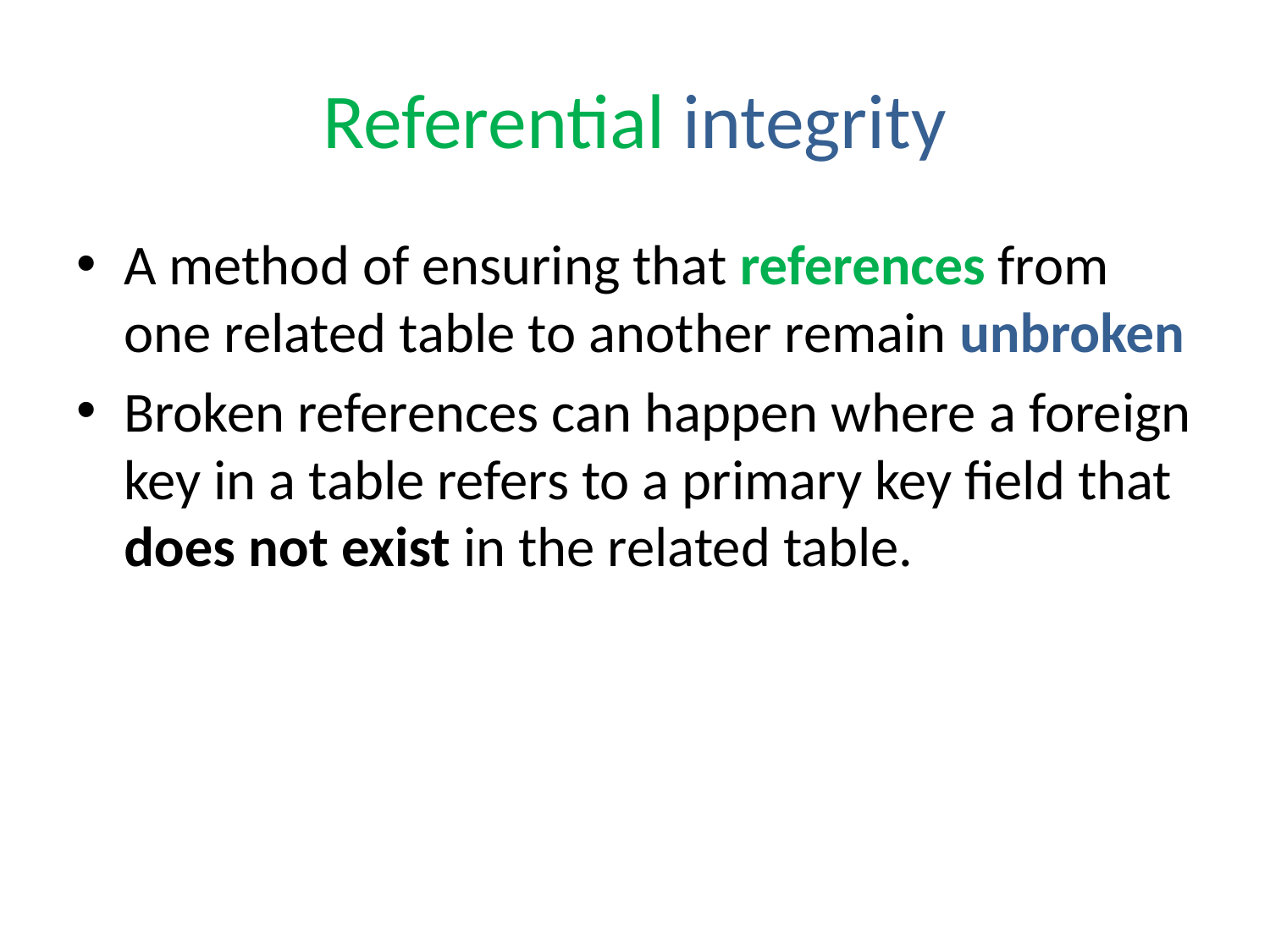

# Referential integrity
A method of ensuring that references from one related table to another remain unbroken
Broken references can happen where a foreign key in a table refers to a primary key field that does not exist in the related table.